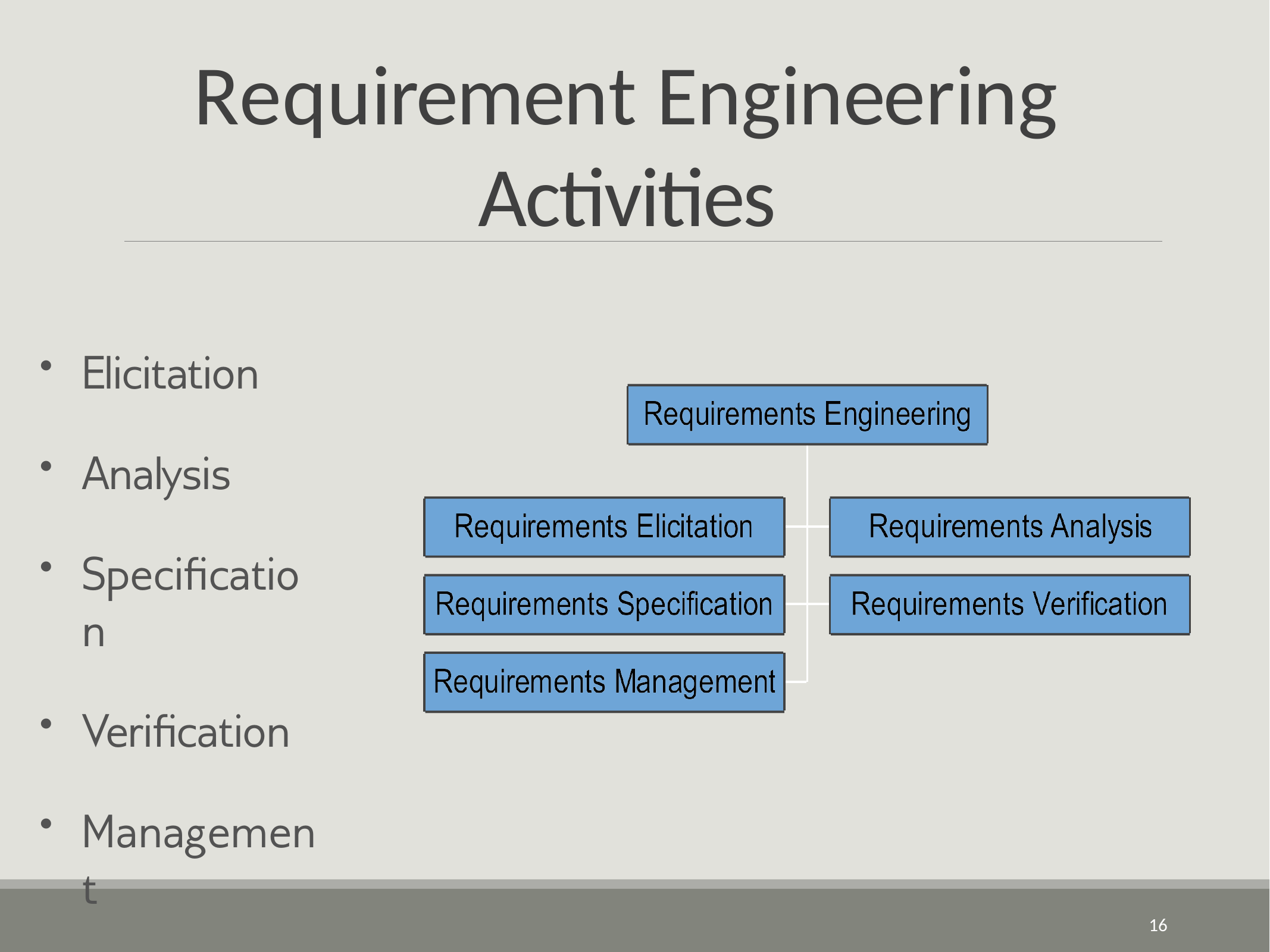

# Requirement	Engineering  Activities
Elicitation
Analysis
Specification
Verification
Management

16